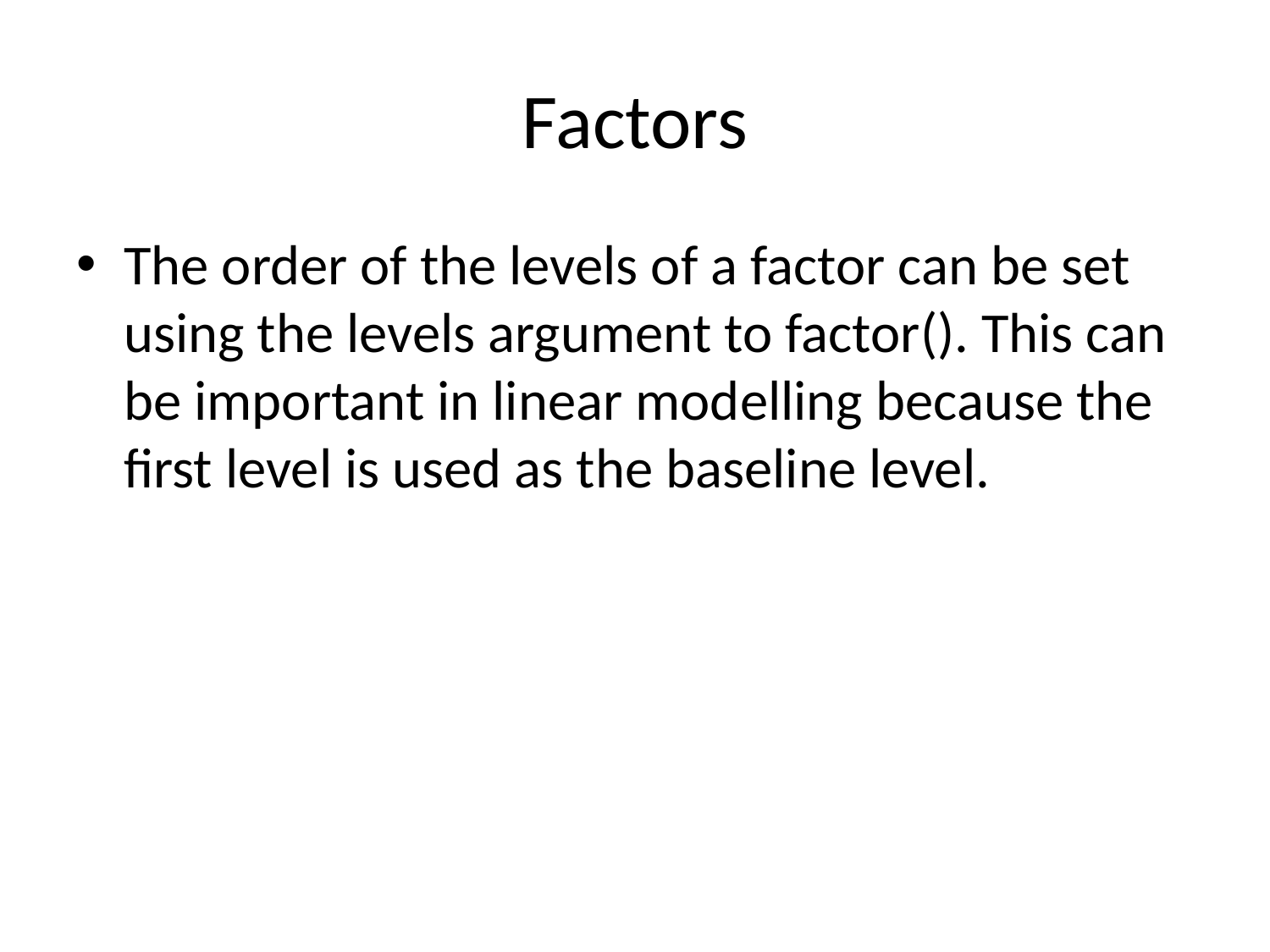

# Factors
The order of the levels of a factor can be set using the levels argument to factor(). This can be important in linear modelling because the first level is used as the baseline level.